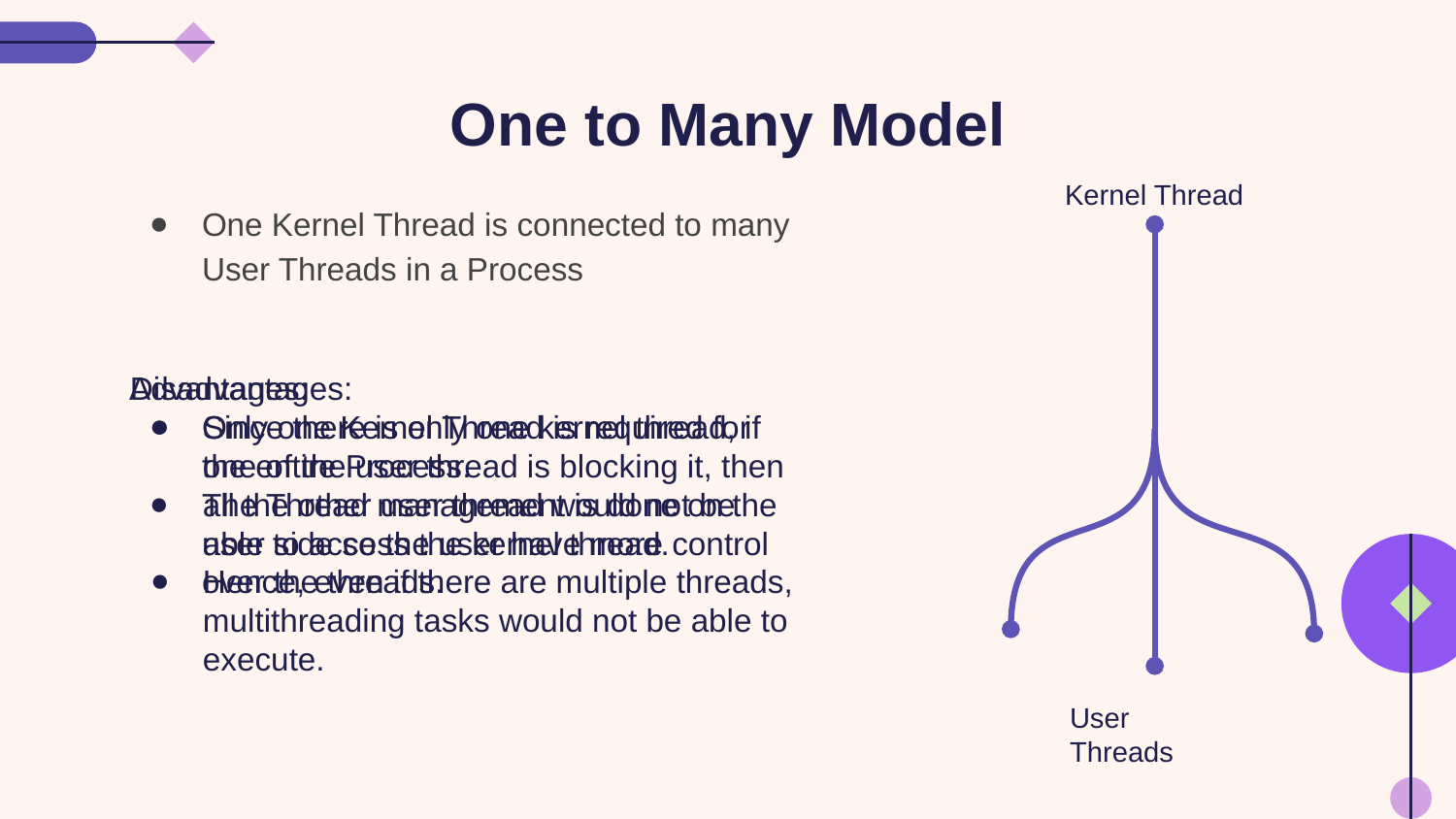

# One to Many Model
Kernel Thread
One Kernel Thread is connected to many User Threads in a Process
Advantages:
Only one Kernel Thread is required for the entire Process.
The Thread management is done on the user side so the user have more control over the threads.
Disadvantages:
Since there is only one kernel thread, if one of the user thread is blocking it, then all the other user thread would not be able to access the kernel thread.
Hence, even if there are multiple threads, multithreading tasks would not be able to execute.
User Threads